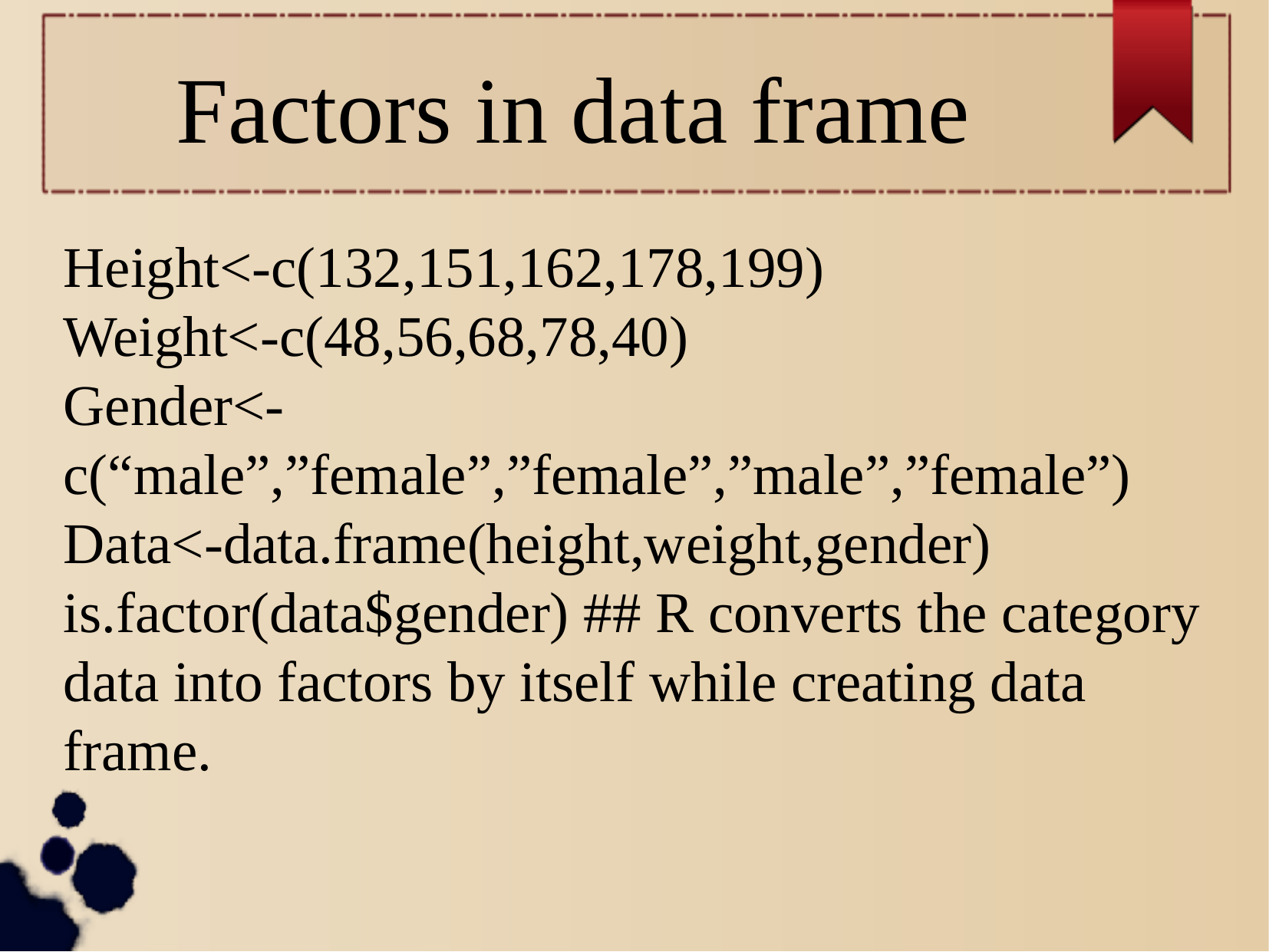

Factors in data frame
Height<-c(132,151,162,178,199)
Weight<-c(48,56,68,78,40)
Gender<-c(“male”,”female”,”female”,”male”,”female”)
Data<-data.frame(height,weight,gender)
is.factor(data$gender) ## R converts the category data into factors by itself while creating data frame.